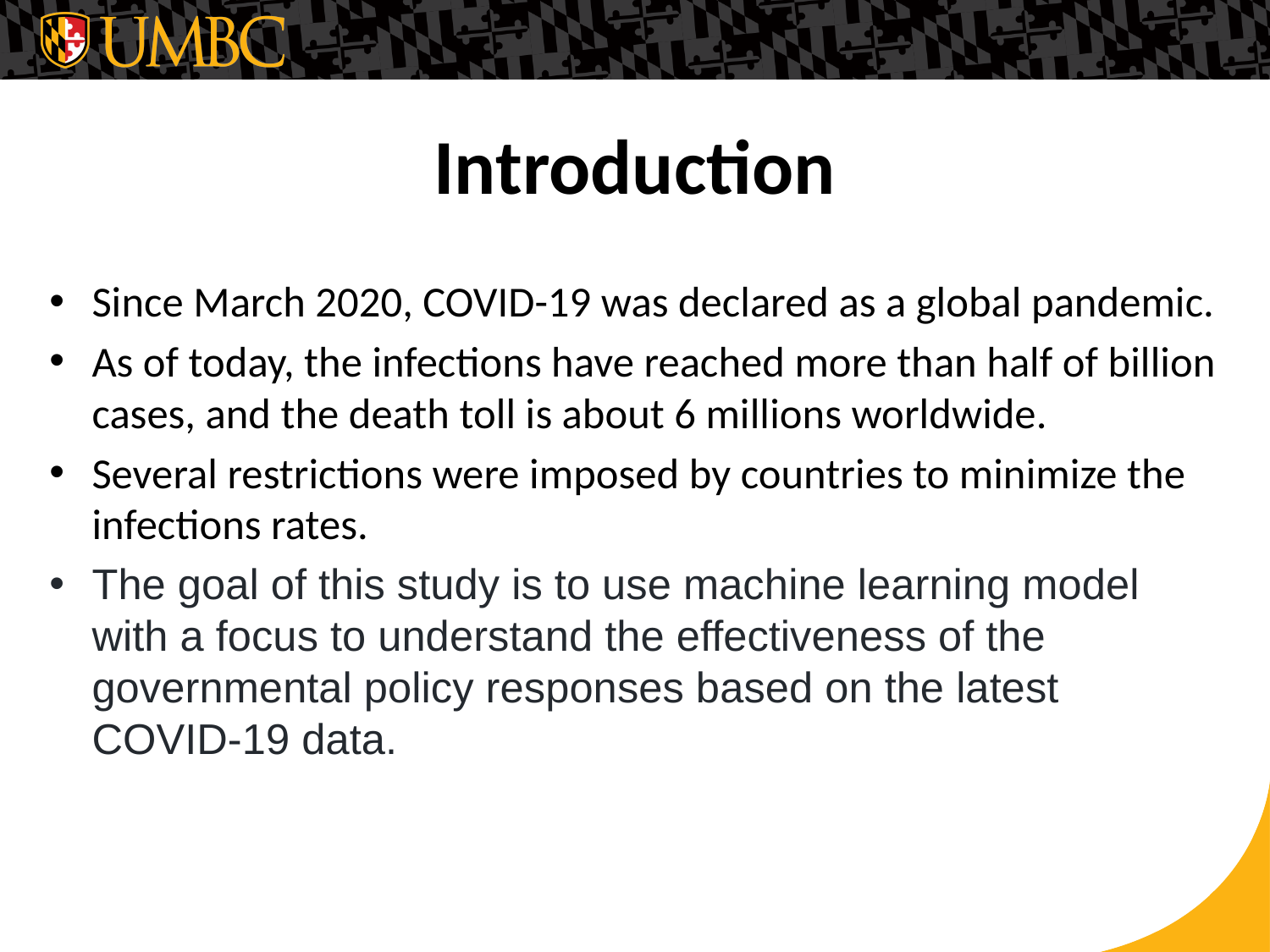

# Introduction
Since March 2020, COVID-19 was declared as a global pandemic.
As of today, the infections have reached more than half of billion cases, and the death toll is about 6 millions worldwide.
Several restrictions were imposed by countries to minimize the infections rates.
The goal of this study is to use machine learning model with a focus to understand the effectiveness of the governmental policy responses based on the latest COVID-19 data.